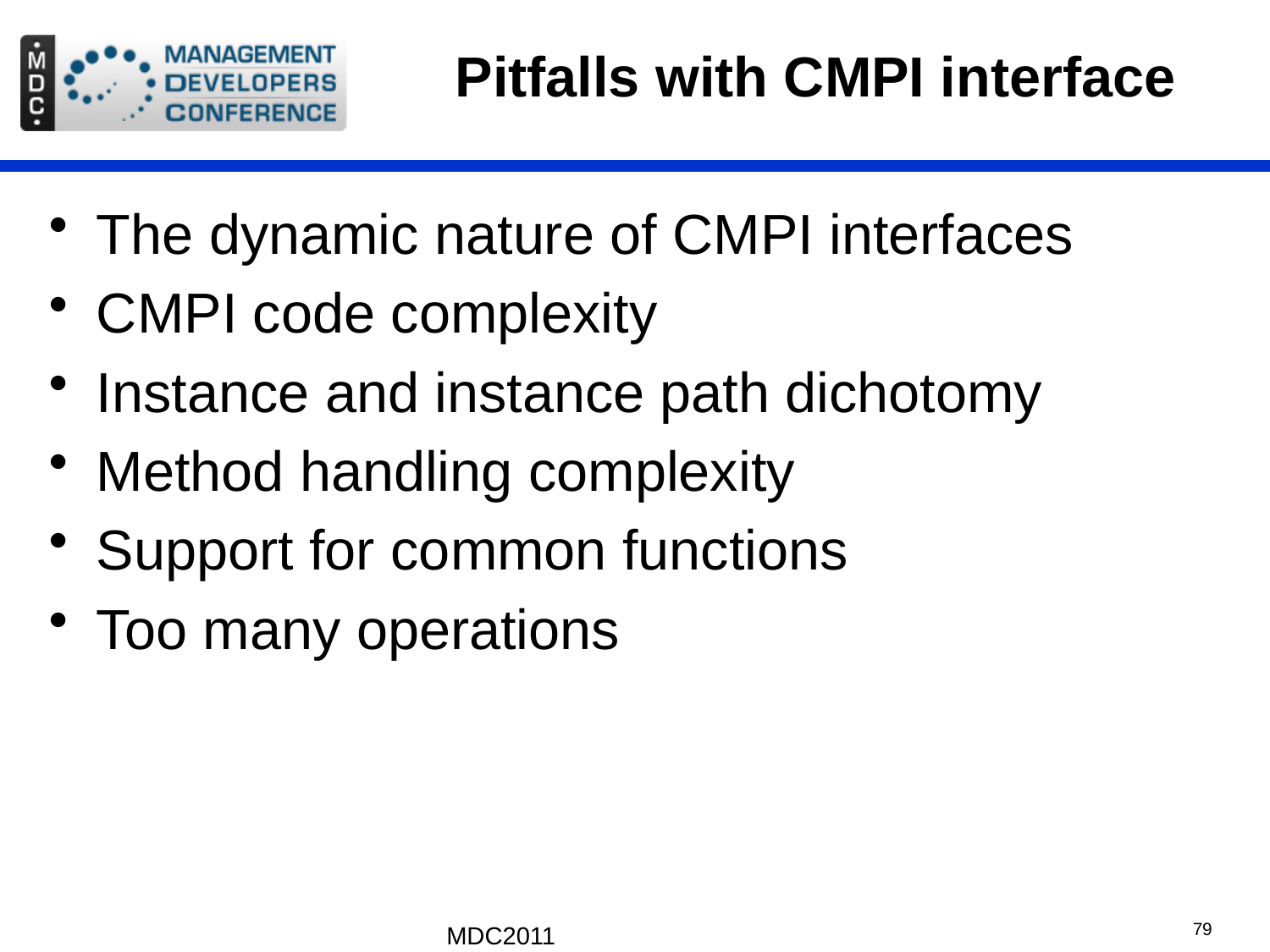

# Pitfalls with CMPI interface
The dynamic nature of CMPI interfaces
CMPI code complexity
Instance and instance path dichotomy
Method handling complexity
Support for common functions
Too many operations

MDC2011
79